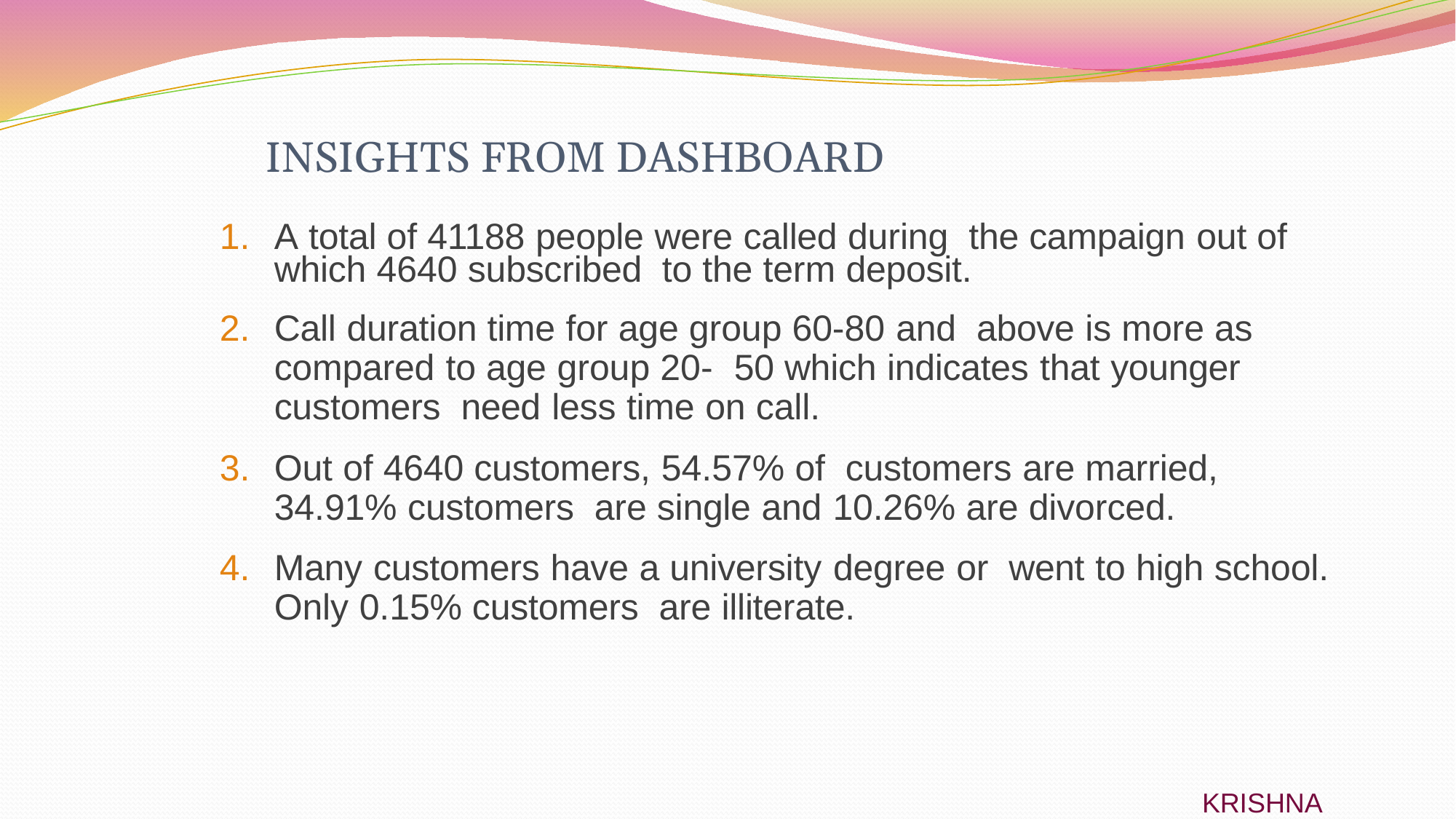

# INSIGHTS FROM DASHBOARD
A total of 41188 people were called during  the campaign out of which 4640 subscribed  to the term deposit.
Call duration time for age group 60-80 and  above is more as compared to age group 20-  50 which indicates that younger customers  need less time on call.
Out of 4640 customers, 54.57% of  customers are married, 34.91% customers  are single and 10.26% are divorced.
Many customers have a university degree or  went to high school. Only 0.15% customers  are illiterate.
KRISHNA BIRADAR